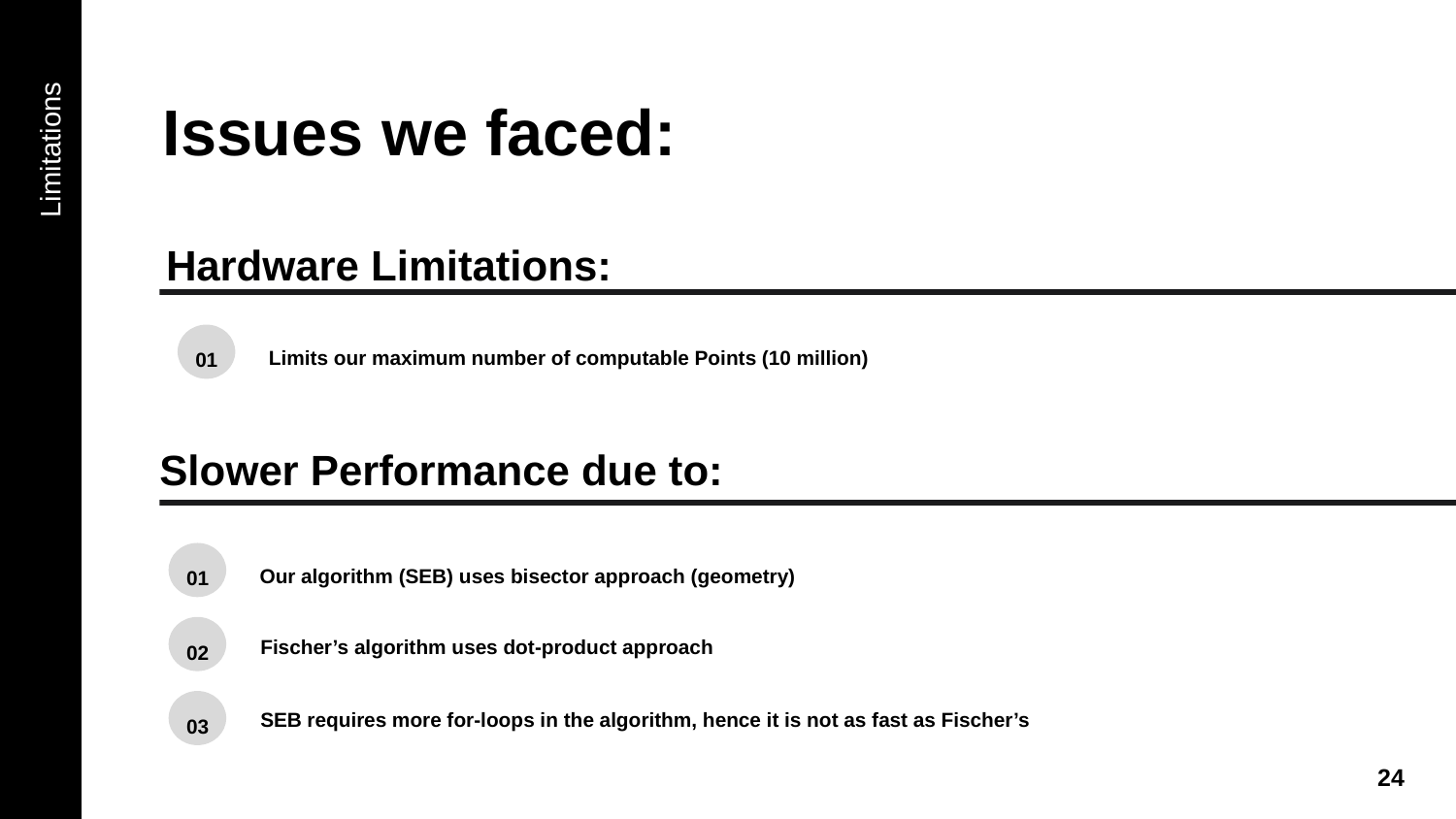

Issues we faced:
Limitations
Hardware Limitations:

Limits our maximum number of computable Points (10 million)
01
Slower Performance due to:

Our algorithm (SEB) uses bisector approach (geometry)
01

Fischer’s algorithm uses dot-product approach
02

SEB requires more for-loops in the algorithm, hence it is not as fast as Fischer’s
03
24